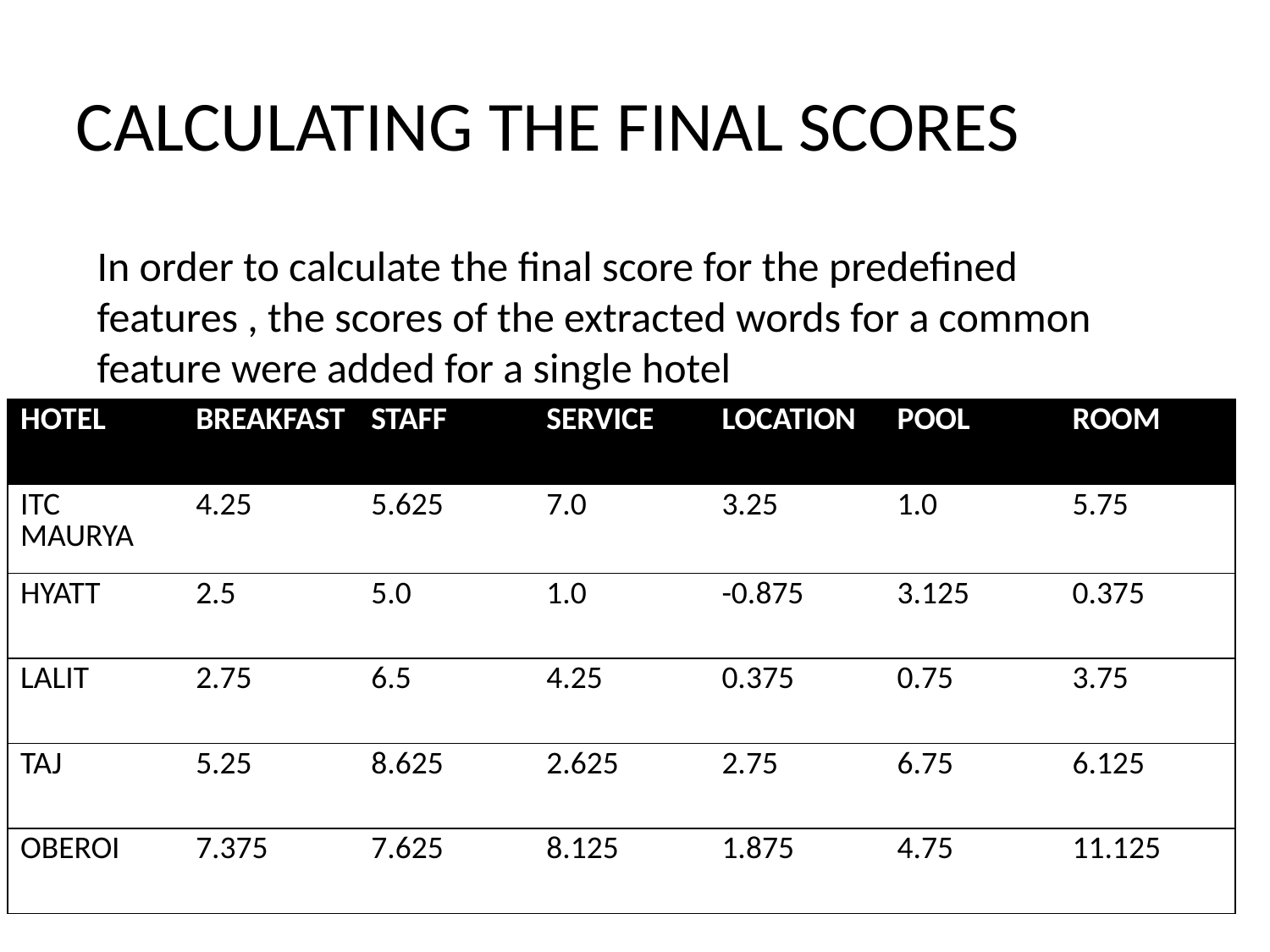

CALCULATING THE FINAL SCORES
In order to calculate the final score for the predefined features , the scores of the extracted words for a common feature were added for a single hotel
| HOTEL | BREAKFAST | STAFF | SERVICE | LOCATION | POOL | ROOM |
| --- | --- | --- | --- | --- | --- | --- |
| ITC MAURYA | 4.25 | 5.625 | 7.0 | 3.25 | 1.0 | 5.75 |
| HYATT | 2.5 | 5.0 | 1.0 | -0.875 | 3.125 | 0.375 |
| LALIT | 2.75 | 6.5 | 4.25 | 0.375 | 0.75 | 3.75 |
| TAJ | 5.25 | 8.625 | 2.625 | 2.75 | 6.75 | 6.125 |
| OBEROI | 7.375 | 7.625 | 8.125 | 1.875 | 4.75 | 11.125 |